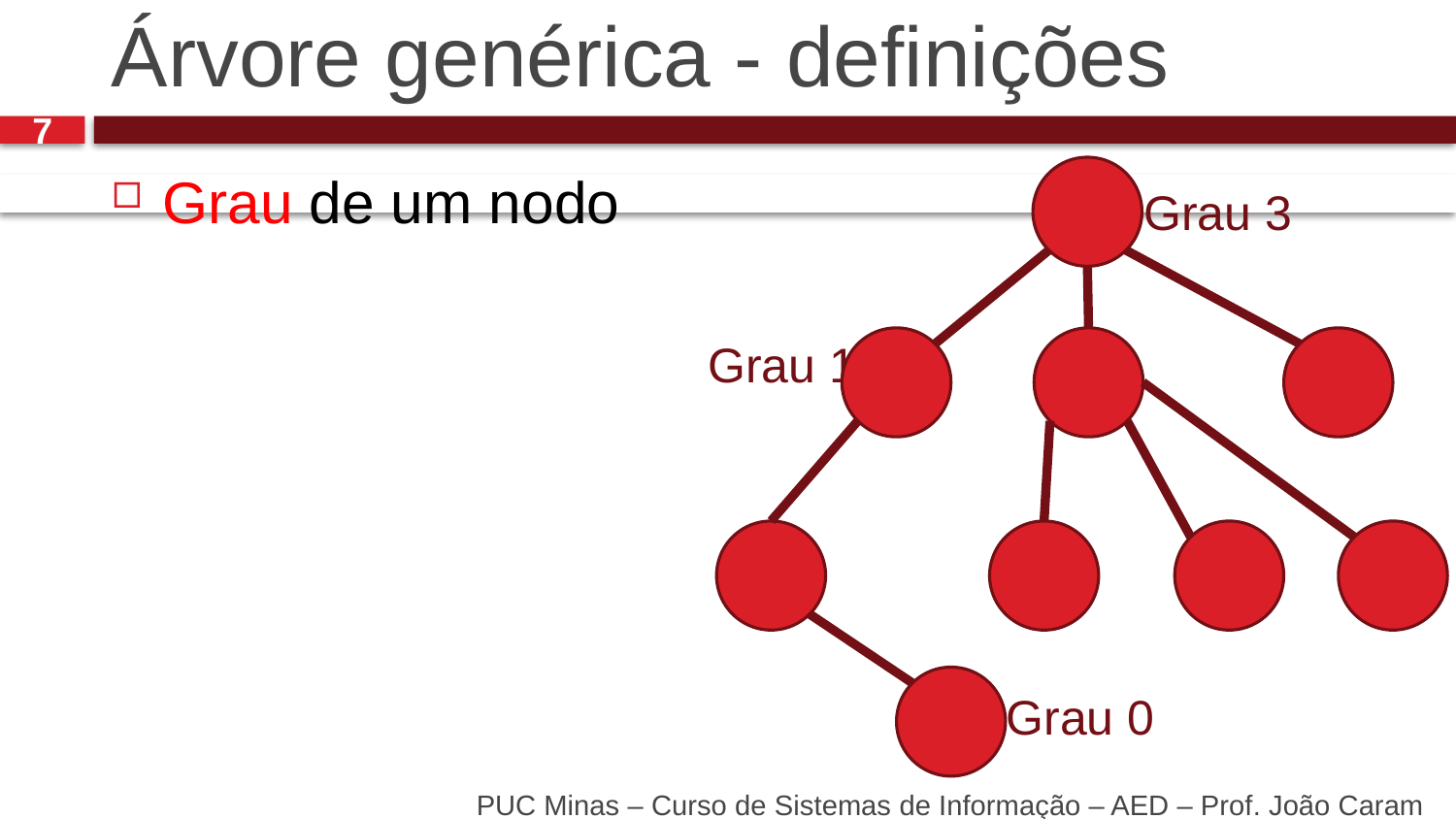

# Árvore genérica - definições
7

Grau de um nodo
Grau 3
Grau 1
Grau 0
PUC Minas – Curso de Sistemas de Informação – AED – Prof. João Caram